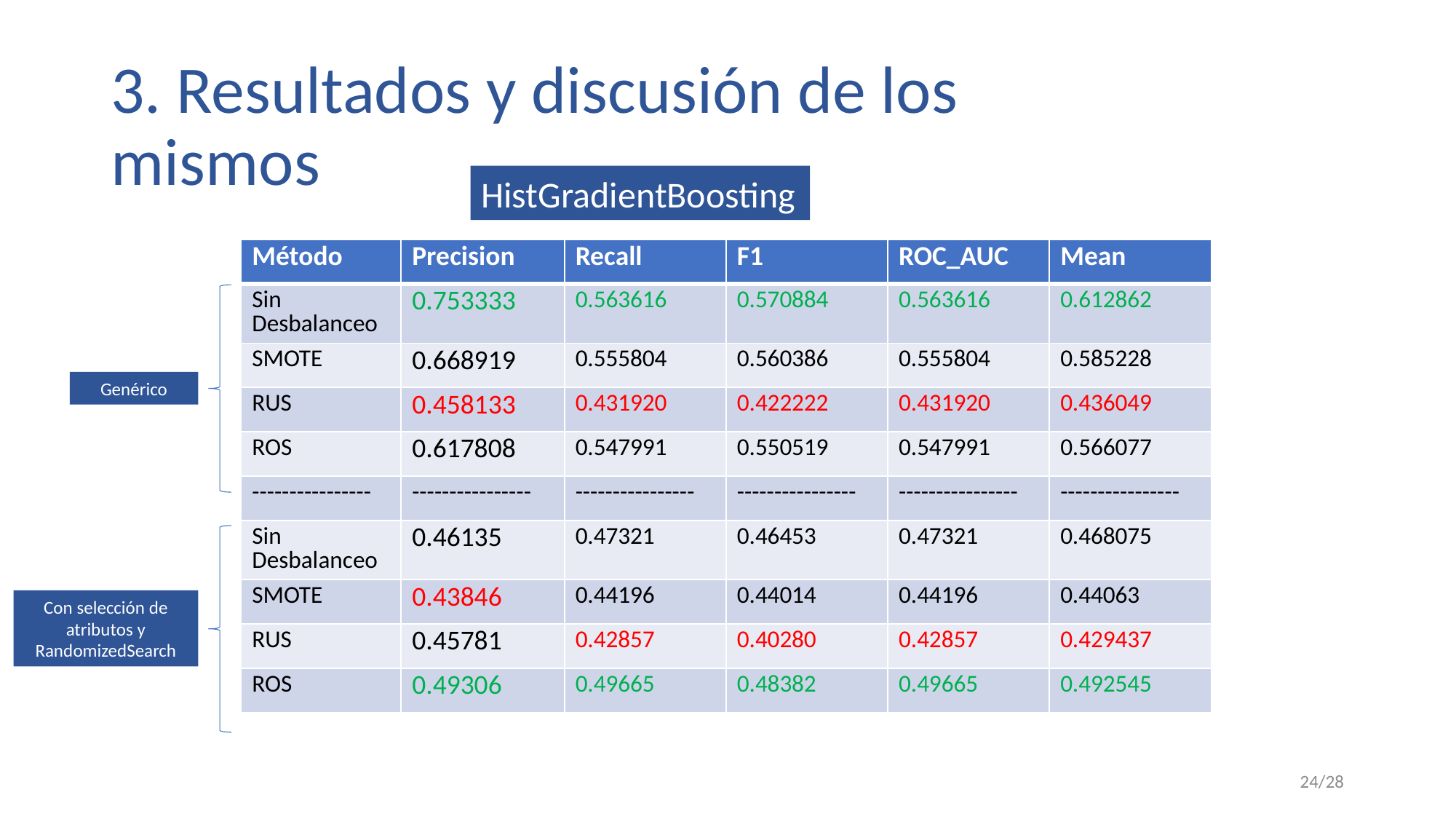

3. Resultados y discusión de los mismos
HistGradientBoosting
| Método | Precision | Recall | F1 | ROC\_AUC | Mean |
| --- | --- | --- | --- | --- | --- |
| Sin Desbalanceo | 0.753333 | 0.563616 | 0.570884 | 0.563616 | 0.612862 |
| SMOTE | 0.668919 | 0.555804 | 0.560386 | 0.555804 | 0.585228 |
| RUS | 0.458133 | 0.431920 | 0.422222 | 0.431920 | 0.436049 |
| ROS | 0.617808 | 0.547991 | 0.550519 | 0.547991 | 0.566077 |
| ---------------- | ---------------- | ---------------- | ---------------- | ---------------- | ---------------- |
| Sin Desbalanceo | 0.46135 | 0.47321 | 0.46453 | 0.47321 | 0.468075 |
| SMOTE | 0.43846 | 0.44196 | 0.44014 | 0.44196 | 0.44063 |
| RUS | 0.45781 | 0.42857 | 0.40280 | 0.42857 | 0.429437 |
| ROS | 0.49306 | 0.49665 | 0.48382 | 0.49665 | 0.492545 |

Genérico

Con selección de atributos y RandomizedSearch
24/28